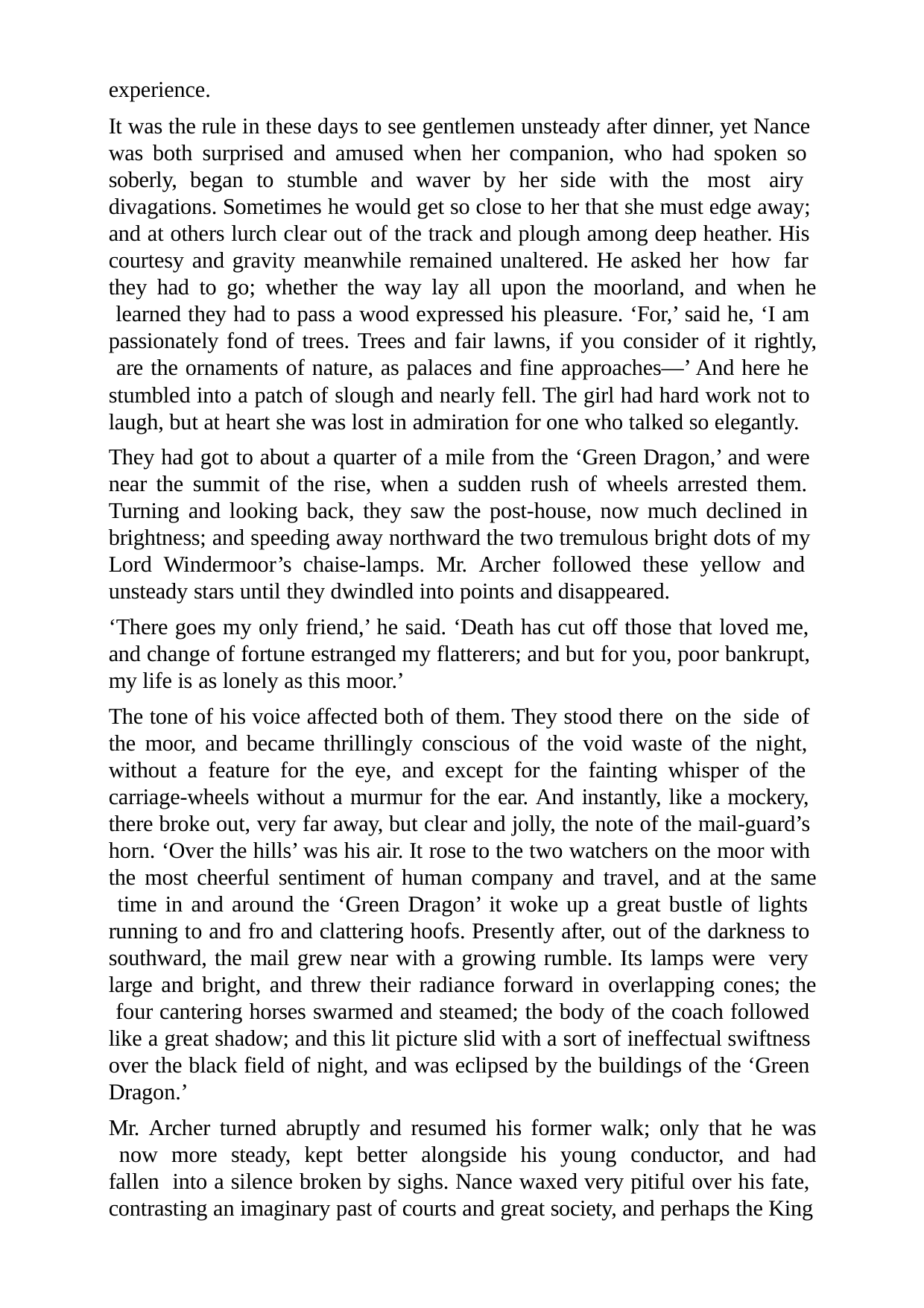

experience.
It was the rule in these days to see gentlemen unsteady after dinner, yet Nance  was both surprised and amused when her companion, who had spoken so  soberly, began to stumble and waver by her side with the most airy  divagations. Sometimes he would get so close to her that she must edge away;  and at others lurch clear out of the track and plough among deep heather. His  courtesy and gravity meanwhile remained unaltered. He asked her how far  they had to go; whether the way lay all upon the moorland, and when he  learned they had to pass a wood expressed his pleasure. ‘For,’ said he, ‘I am  passionately fond of trees. Trees and fair lawns, if you consider of it rightly,  are the ornaments of nature, as palaces and fine approaches—’ And here he  stumbled into a patch of slough and nearly fell. The girl had hard work not to  laugh, but at heart she was lost in admiration for one who talked so elegantly.
They had got to about a quarter of a mile from the ‘Green Dragon,’ and were  near the summit of the rise, when a sudden rush of wheels arrested them.  Turning and looking back, they saw the post-house, now much declined in  brightness; and speeding away northward the two tremulous bright dots of my  Lord Windermoor’s chaise-lamps. Mr. Archer followed these yellow and  unsteady stars until they dwindled into points and disappeared.
‘There goes my only friend,’ he said. ‘Death has cut off those that loved me,  and change of fortune estranged my flatterers; and but for you, poor bankrupt,  my life is as lonely as this moor.’
The tone of his voice affected both of them. They stood there on the side of  the moor, and became thrillingly conscious of the void waste of the night,  without a feature for the eye, and except for the fainting whisper of the  carriage-wheels without a murmur for the ear. And instantly, like a mockery,  there broke out, very far away, but clear and jolly, the note of the mail-guard’s  horn. ‘Over the hills’ was his air. It rose to the two watchers on the moor with  the most cheerful sentiment of human company and travel, and at the same  time in and around the ‘Green Dragon’ it woke up a great bustle of lights  running to and fro and clattering hoofs. Presently after, out of the darkness to  southward, the mail grew near with a growing rumble. Its lamps were very  large and bright, and threw their radiance forward in overlapping cones; the  four cantering horses swarmed and steamed; the body of the coach followed  like a great shadow; and this lit picture slid with a sort of ineffectual swiftness  over the black field of night, and was eclipsed by the buildings of the ‘Green  Dragon.’
Mr. Archer turned abruptly and resumed his former walk; only that he was  now more steady, kept better alongside his young conductor, and had fallen  into a silence broken by sighs. Nance waxed very pitiful over his fate,  contrasting an imaginary past of courts and great society, and perhaps the King